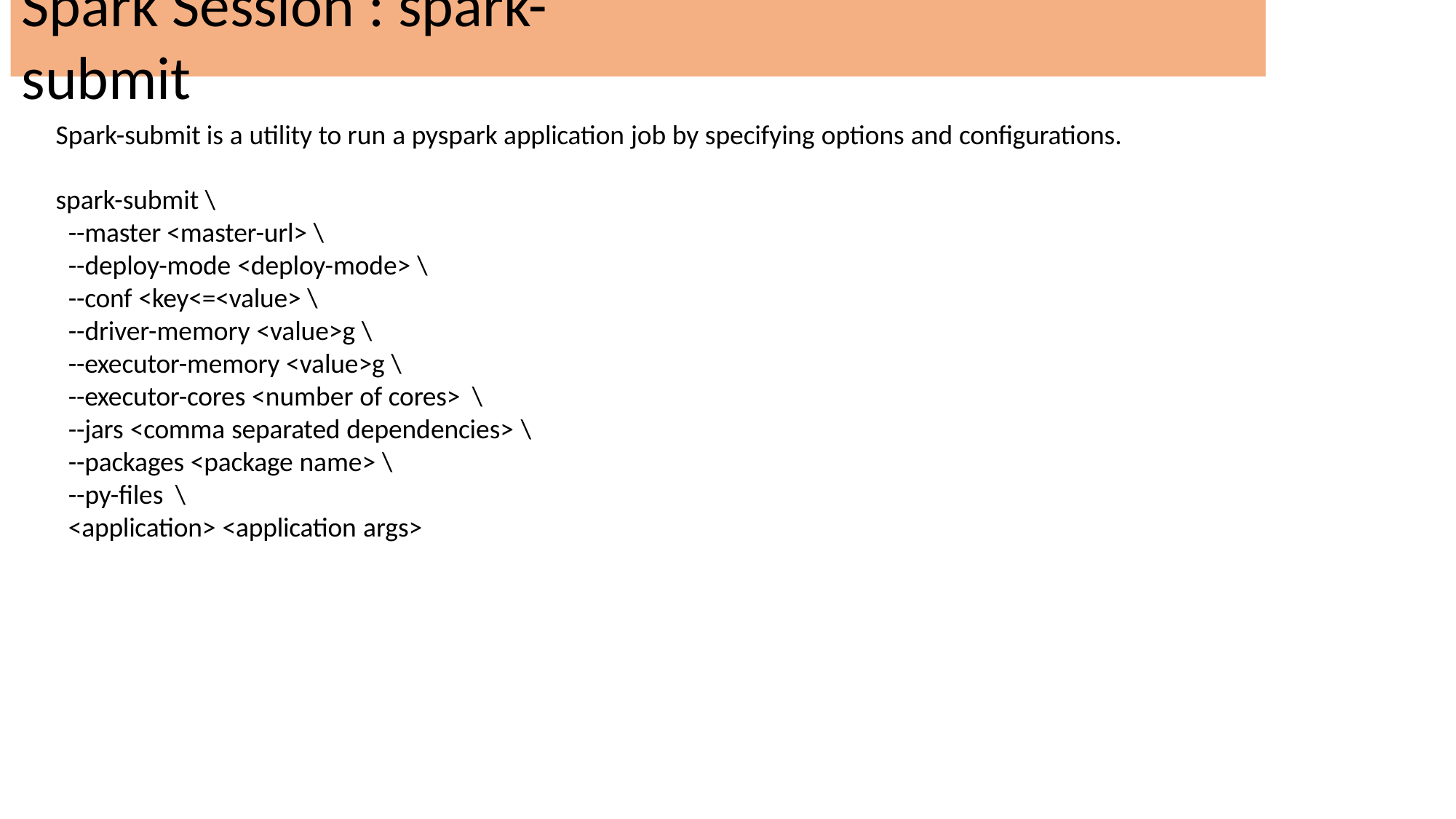

# Spark Session : spark-submit
Spark-submit is a utility to run a pyspark application job by specifying options and configurations.

spark-submit \
--master <master-url> \
--deploy-mode <deploy-mode> \
--conf <key<=<value> \
--driver-memory <value>g \
--executor-memory <value>g \
--executor-cores <number of cores> \
--jars <comma separated dependencies> \
--packages <package name> \
--py-files \
<application> <application args>